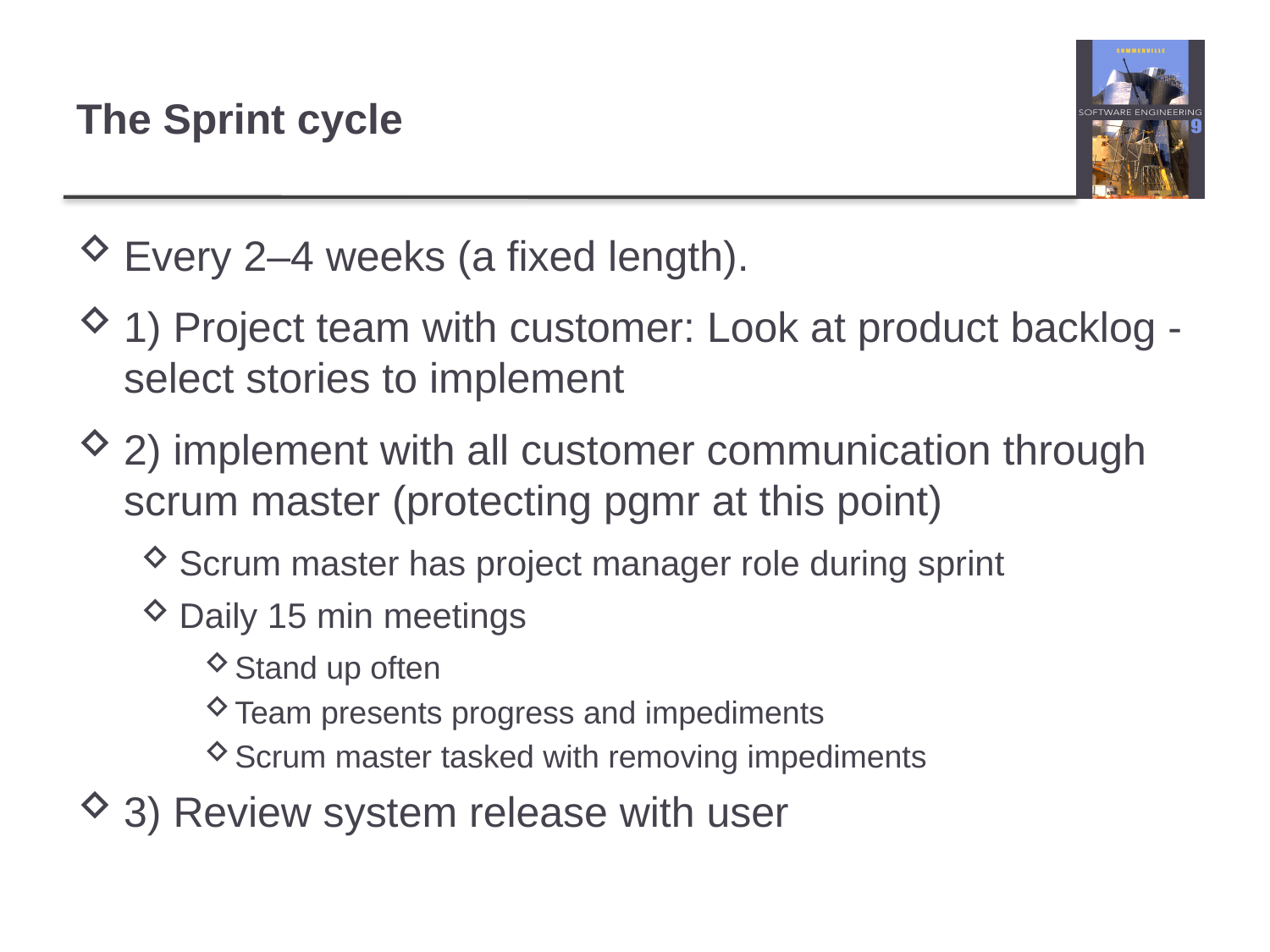

# The Sprint cycle
Every 2–4 weeks (a fixed length).
1) Project team with customer: Look at product backlog - select stories to implement
2) implement with all customer communication through scrum master (protecting pgmr at this point)
Scrum master has project manager role during sprint
Daily 15 min meetings
Stand up often
Team presents progress and impediments
Scrum master tasked with removing impediments
3) Review system release with user